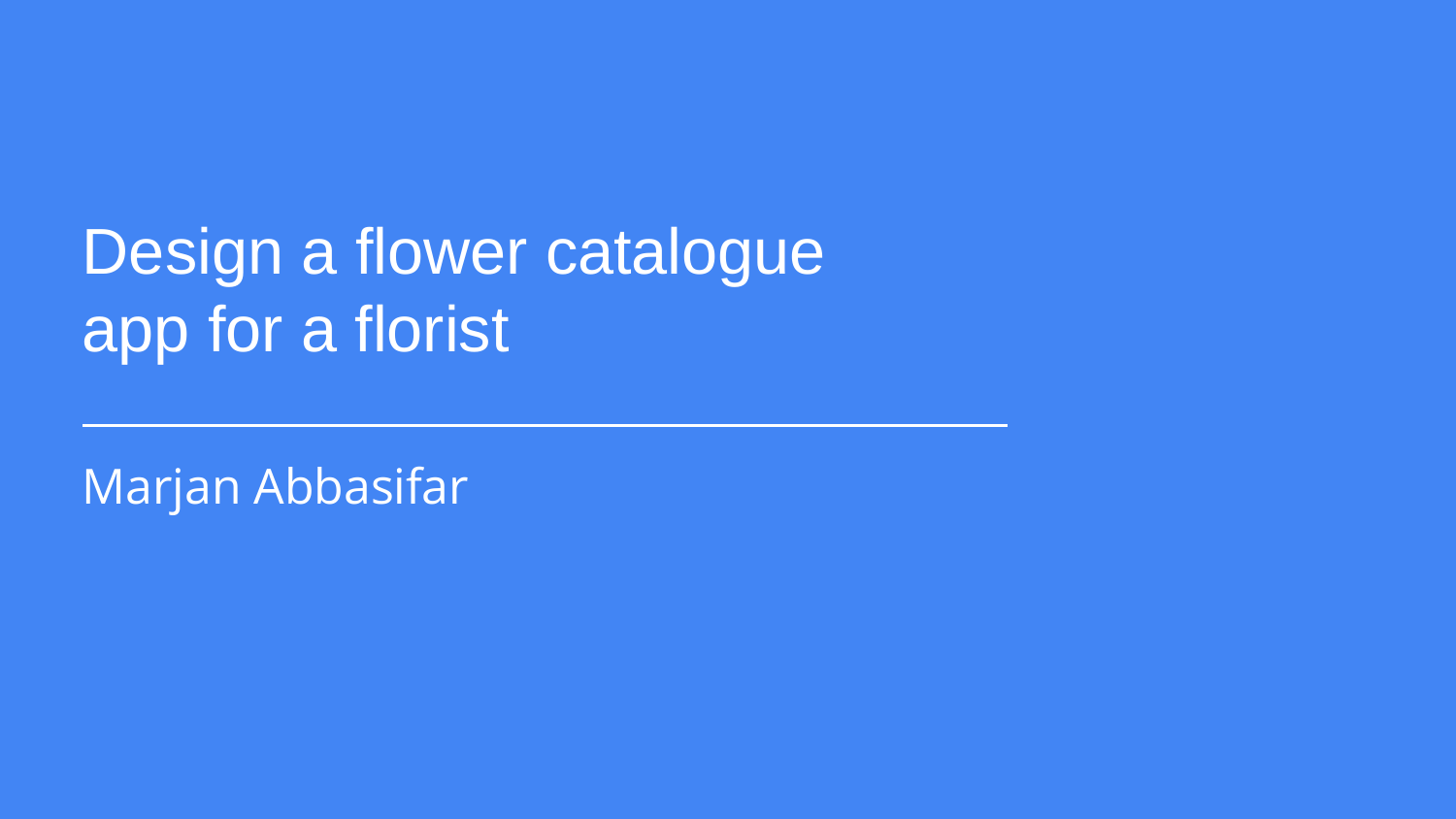

Design a flower catalogue app for a florist
Marjan Abbasifar